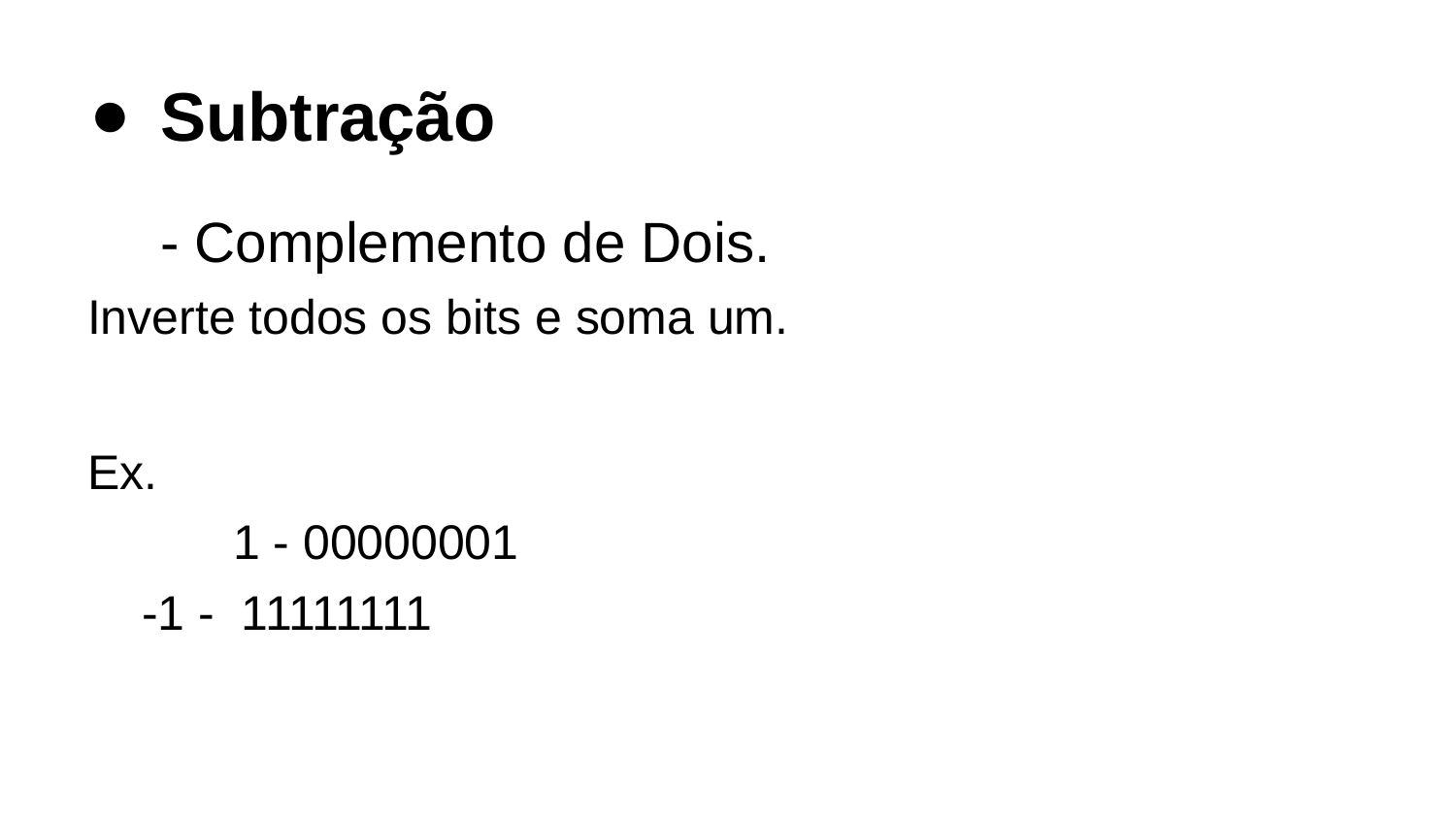

# Subtração
- Complemento de Dois.
Inverte todos os bits e soma um.

Ex.
	1 - 00000001
    -1 -  11111111